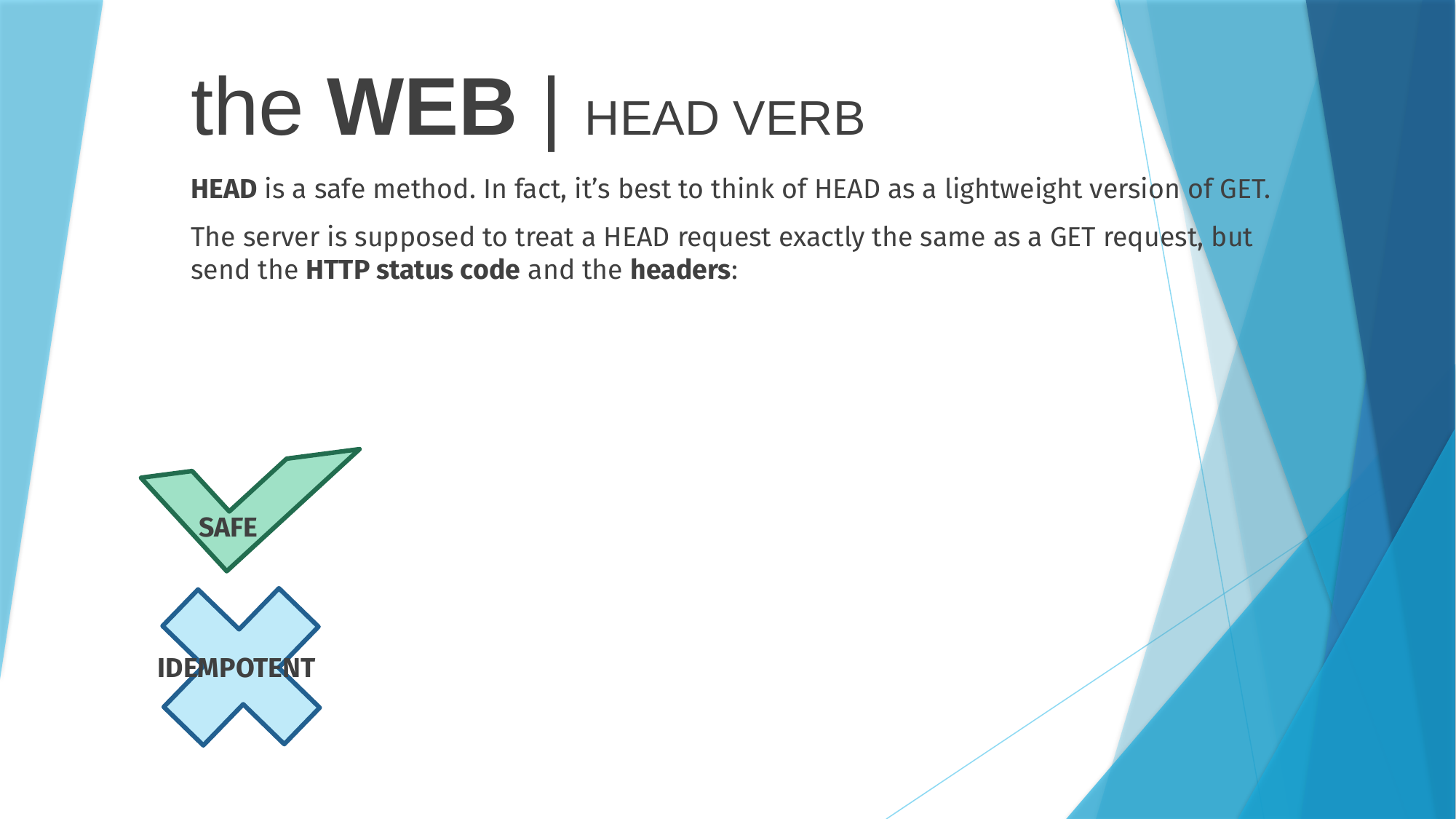

the WEB | HEAD VERB
HEAD is a safe method. In fact, it’s best to think of HEAD as a lightweight version of GET.
The server is supposed to treat a HEAD request exactly the same as a GET request, but send the HTTP status code and the headers:

SAFE

IDEMPOTENT